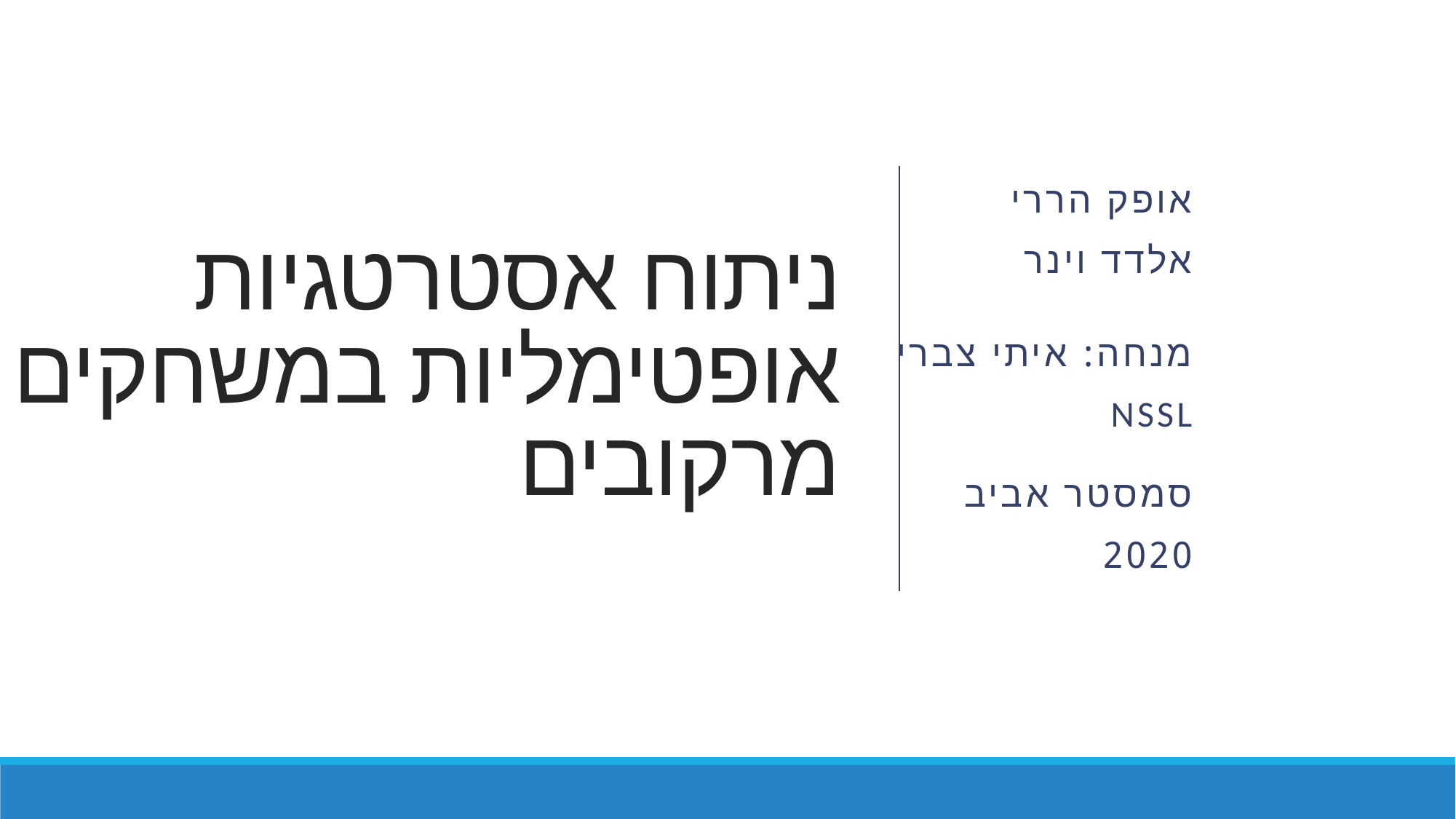

# ניתוח אסטרטגיות אופטימליות במשחקים מרקובים
אופק הררי
אלדד וינר

מנחה: איתי צברי
NSSL
סמסטר אביב
2020